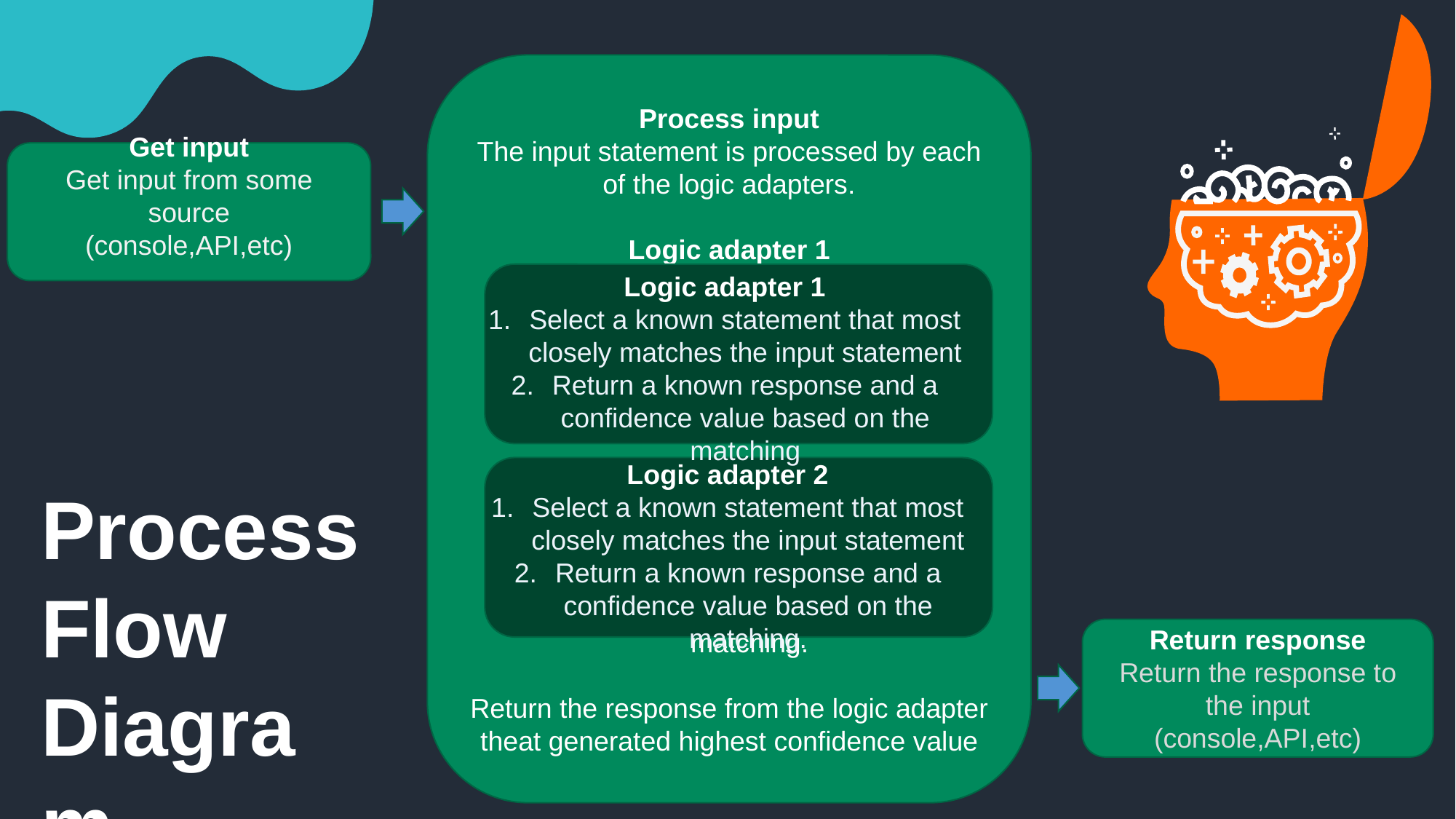

Process input
The input statement is processed by each of the logic adapters.

Logic adapter 1
Select a known statement that most closely matches the input statement
Return a known response and a confidence value based on the matching

Logic adapter 2
Select a known statement that most closely matches the input statement
Return a known response and a confidence value based on the matching.

Return the response from the logic adapter theat generated highest confidence value

Get input
Get input from some source
(console,API,etc)

Logic adapter 1
Select a known statement that most closely matches the input statement
Return a known response and a confidence value based on the matching

Logic adapter 2
Select a known statement that most closely matches the input statement
Return a known response and a confidence value based on the matching.

Process
Flow
Diagram
Return response
Return the response to the input
(console,API,etc)

6